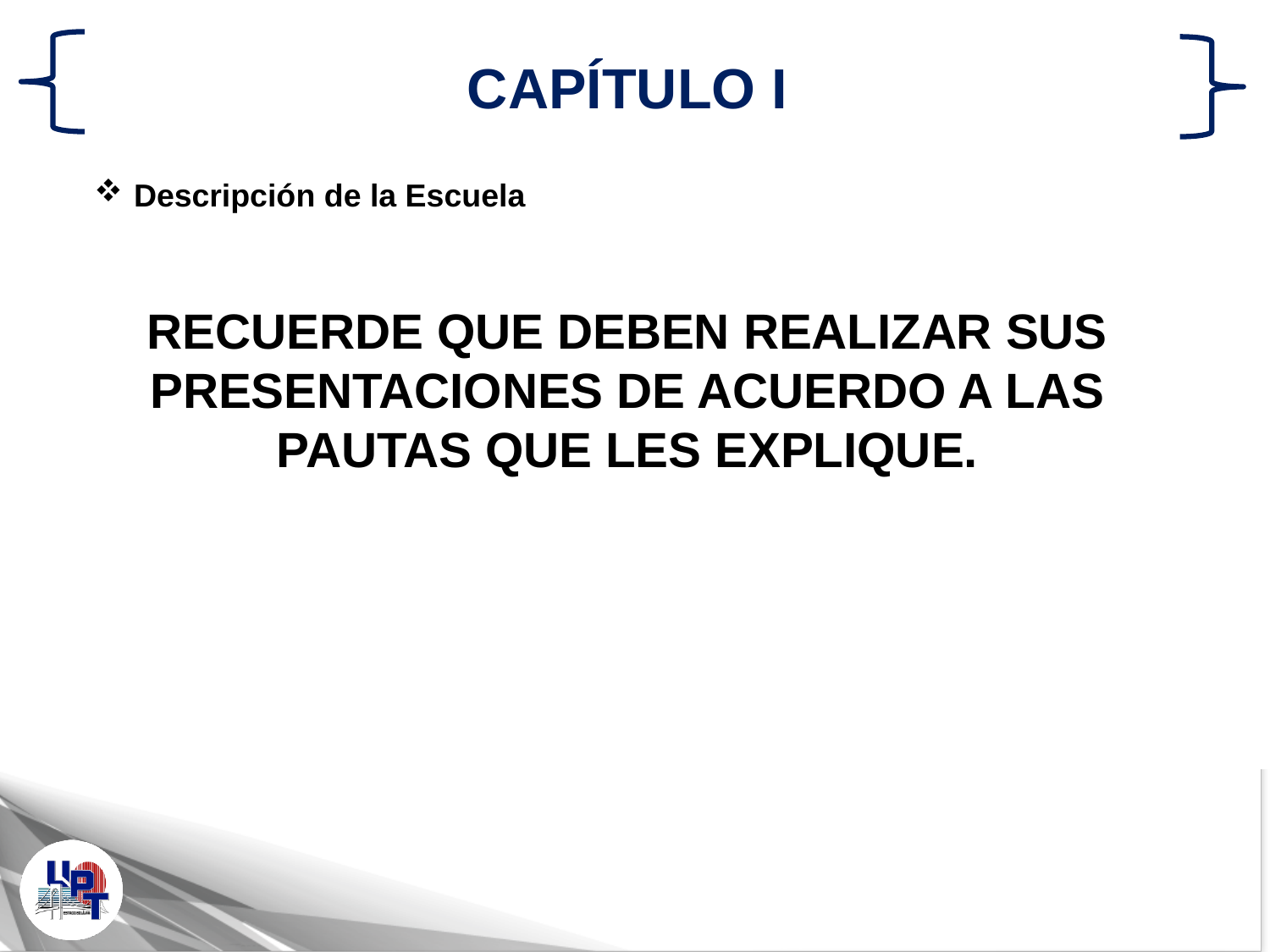

CAPÍTULO I
Descripción de la Escuela
RECUERDE QUE DEBEN REALIZAR SUS PRESENTACIONES DE ACUERDO A LAS PAUTAS QUE LES EXPLIQUE.